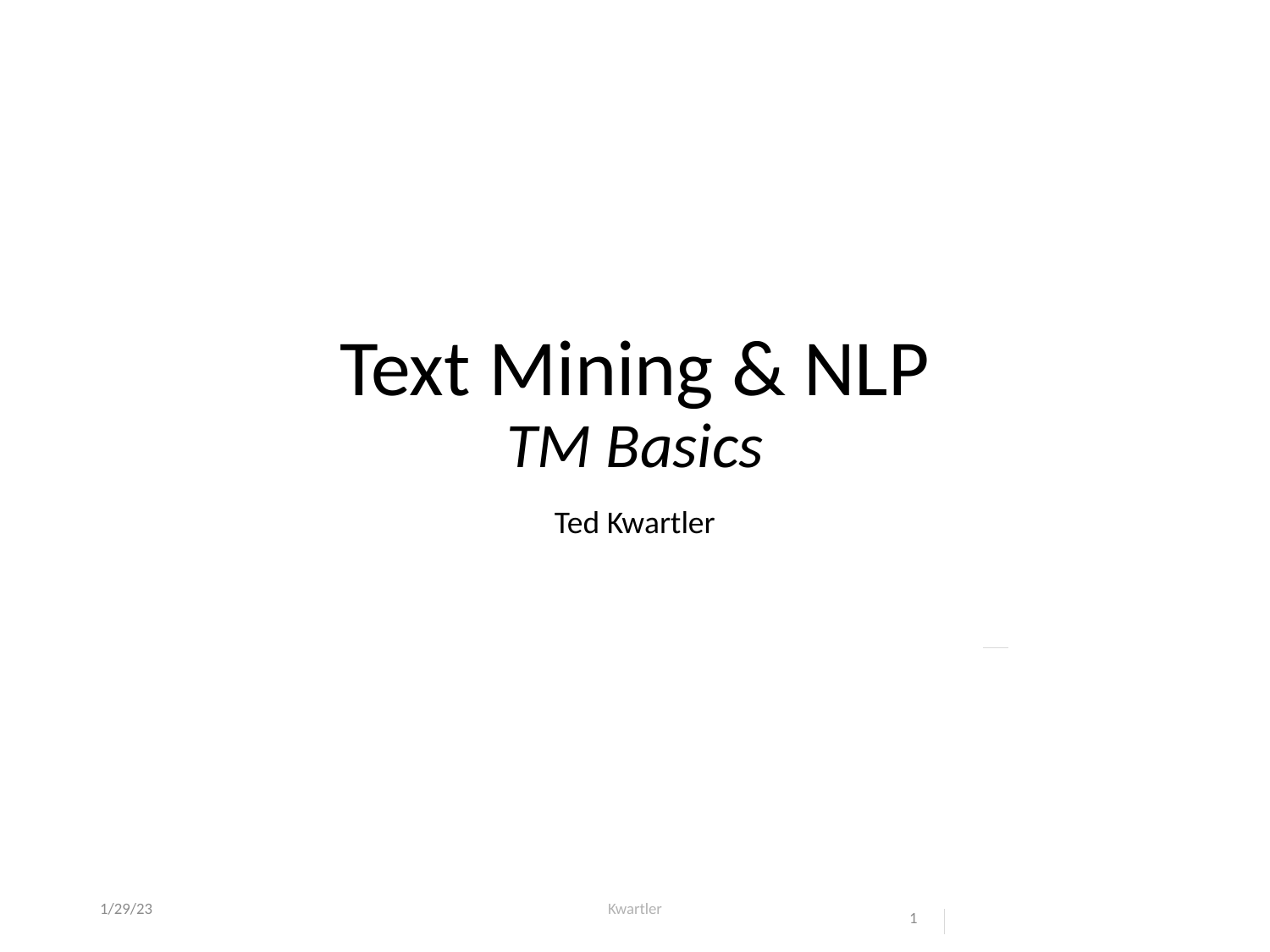

# Text Mining & NLP TM Basics
Ted Kwartler
1/29/23
Kwartler
1